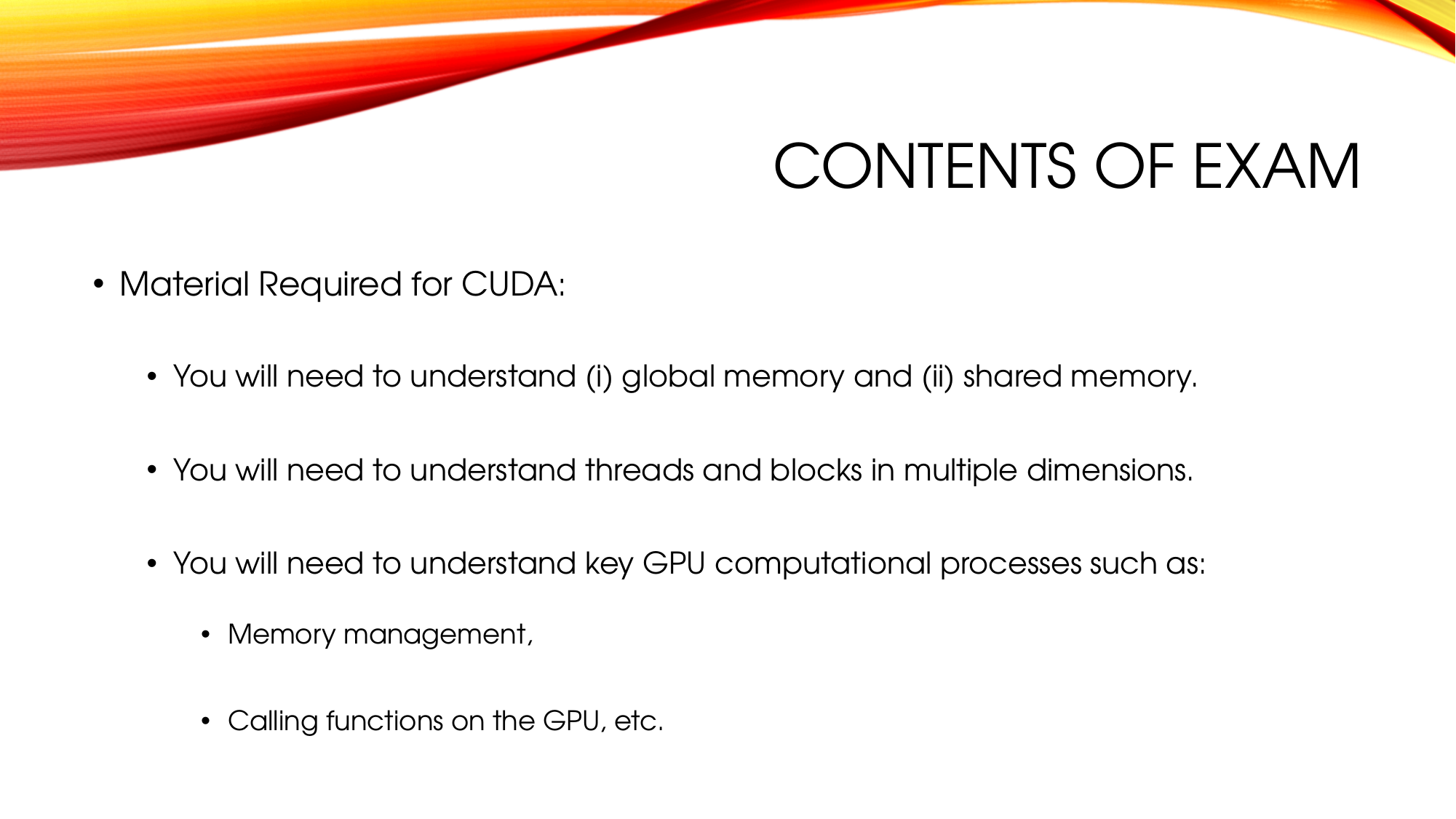

# CONTENTS OF EXAM
Material Required for CUDA:

You will need to understand (i) global memory and (ii) shared memory.

You will need to understand threads and blocks in multiple dimensions.

You will need to understand key GPU computational processes such as:
Memory management,

Calling functions on the GPU, etc.